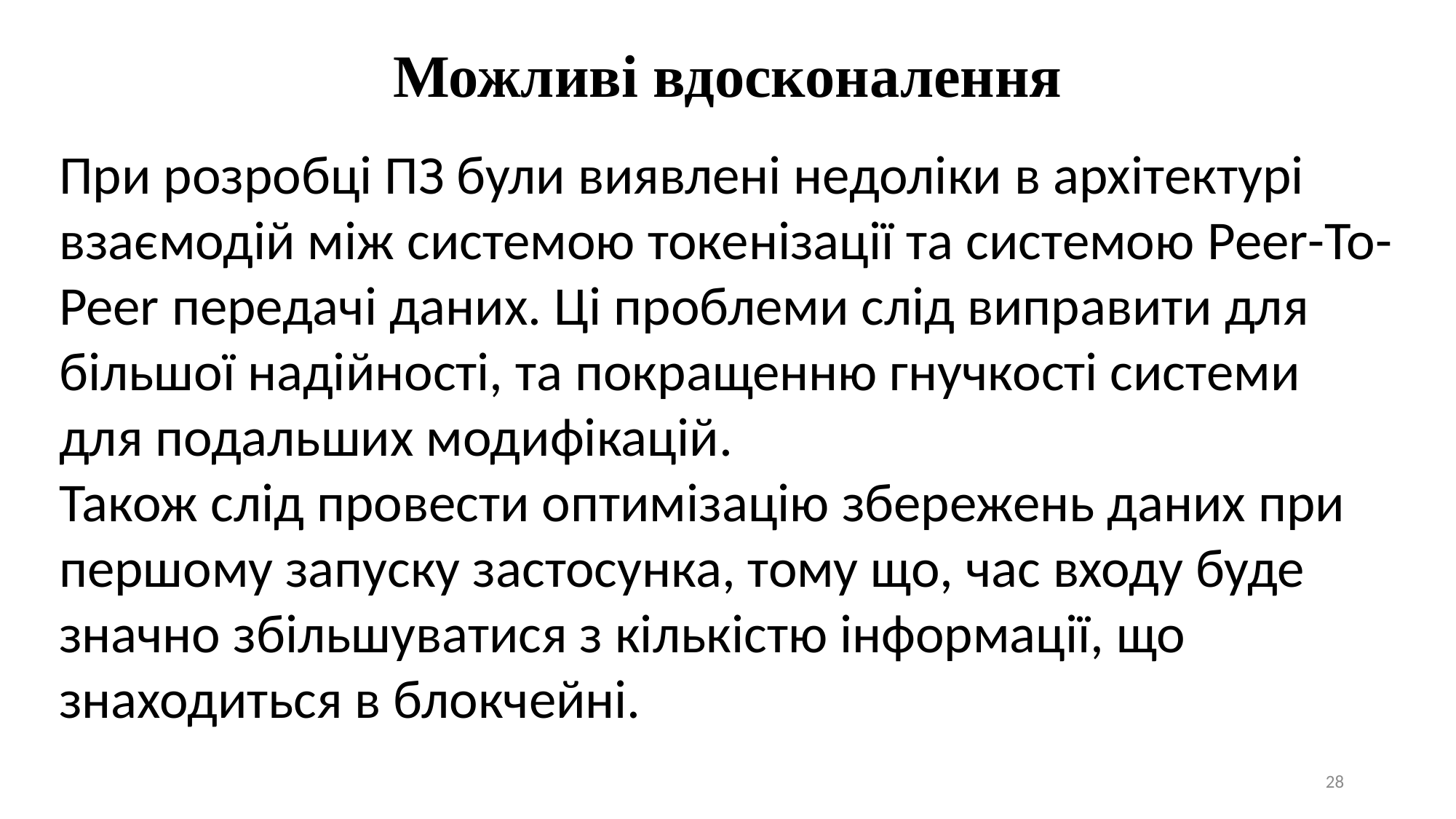

Можливі вдосконалення

При розробці ПЗ були виявлені недоліки в архітектурі взаємодій між системою токенізації та системою Peer-To-Peer передачі даних. Ці проблеми слід виправити для більшої надійності, та покращенню гнучкості системи для подальших модифікацій.
Також слід провести оптимізацію збережень даних при першому запуску застосунка, тому що, час входу буде значно збільшуватися з кількістю інформації, що знаходиться в блокчейні.
28